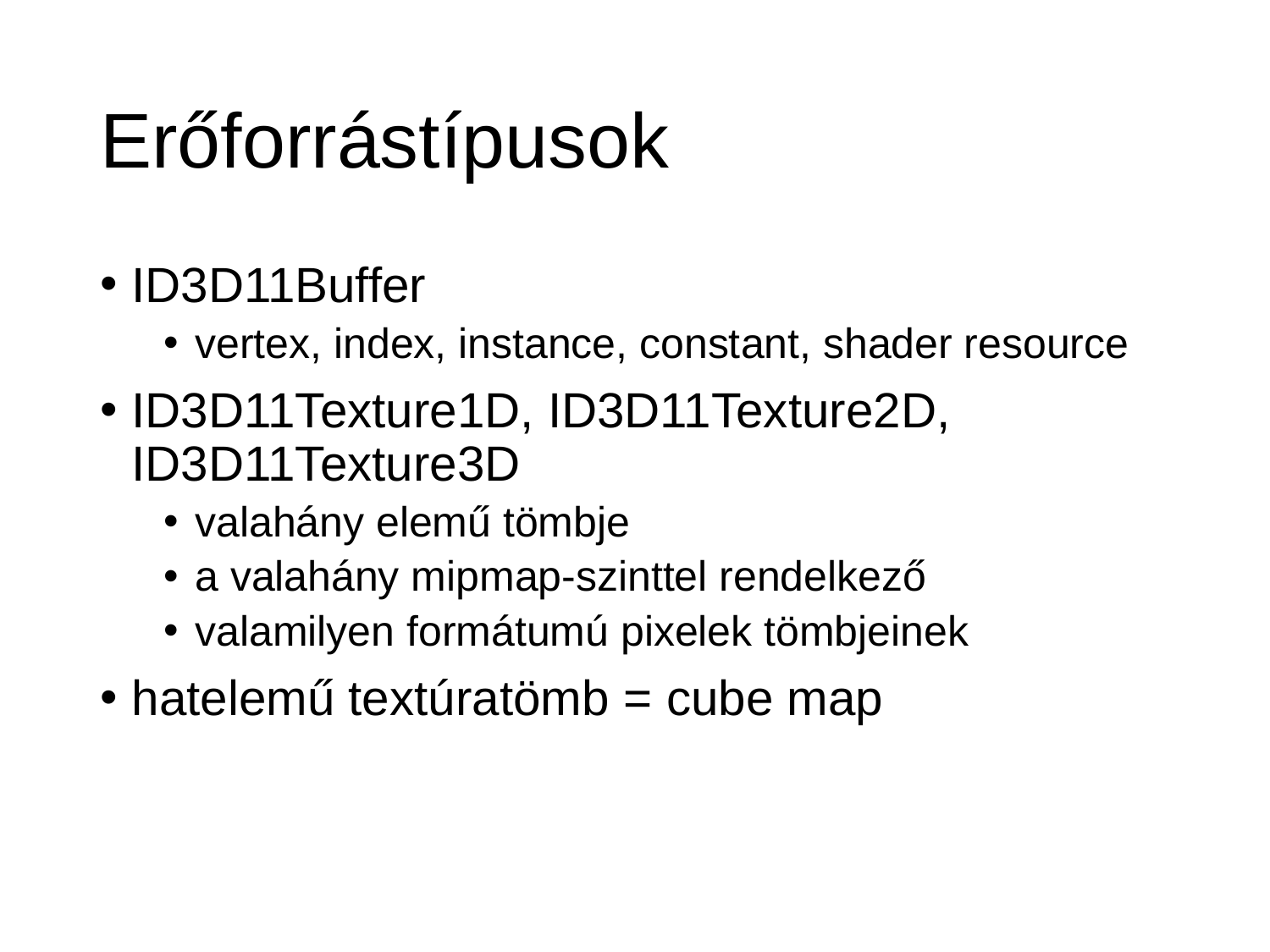

# Erőforrástípusok
ID3D11Buffer
vertex, index, instance, constant, shader resource
ID3D11Texture1D, ID3D11Texture2D, ID3D11Texture3D
valahány elemű tömbje
a valahány mipmap-szinttel rendelkező
valamilyen formátumú pixelek tömbjeinek
hatelemű textúratömb = cube map